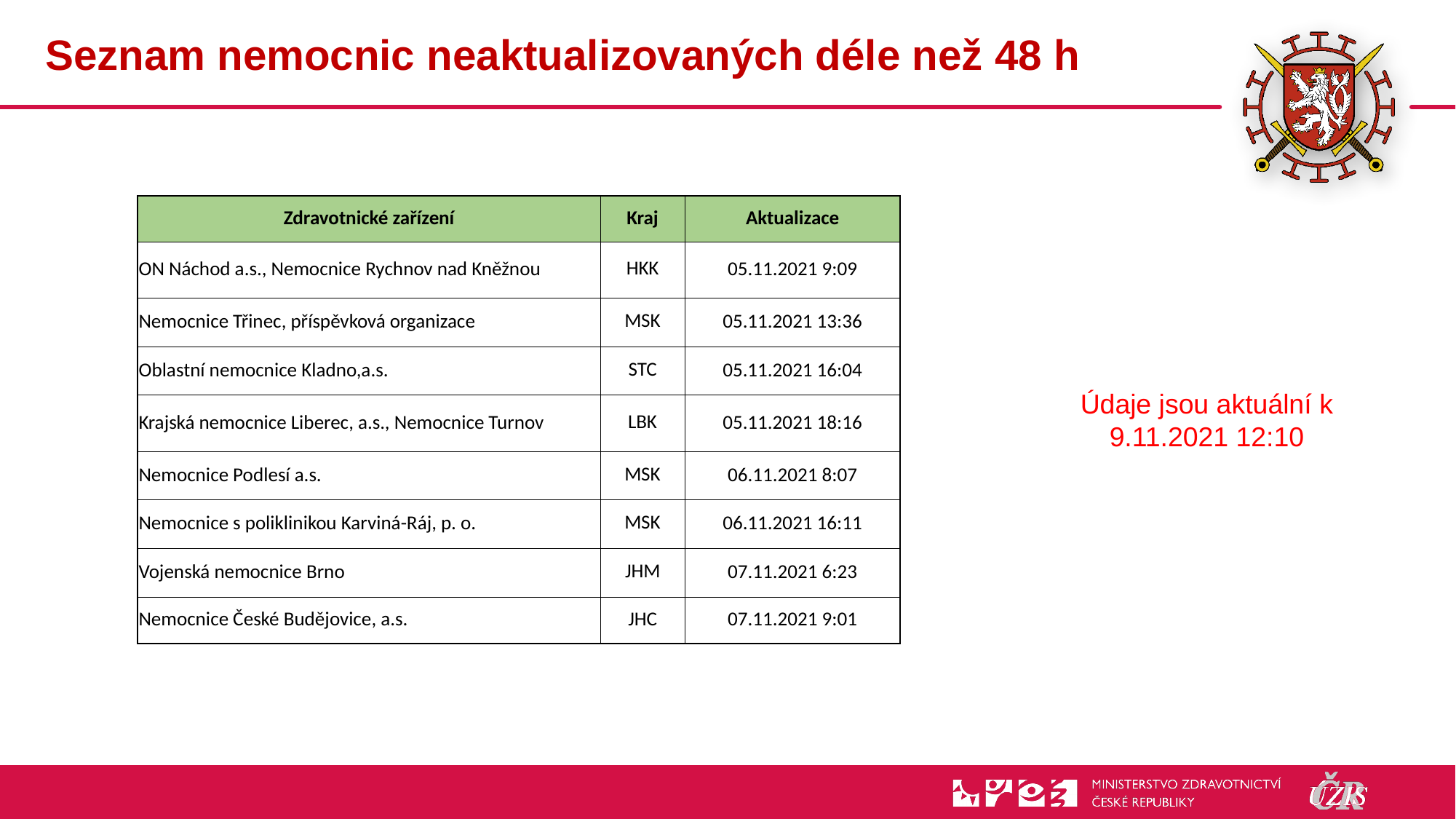

# Seznam nemocnic neaktualizovaných déle než 48 h
| Zdravotnické zařízení | Kraj | Aktualizace |
| --- | --- | --- |
| ON Náchod a.s., Nemocnice Rychnov nad Kněžnou | HKK | 05.11.2021 9:09 |
| Nemocnice Třinec, příspěvková organizace | MSK | 05.11.2021 13:36 |
| Oblastní nemocnice Kladno,a.s. | STC | 05.11.2021 16:04 |
| Krajská nemocnice Liberec, a.s., Nemocnice Turnov | LBK | 05.11.2021 18:16 |
| Nemocnice Podlesí a.s. | MSK | 06.11.2021 8:07 |
| Nemocnice s poliklinikou Karviná-Ráj, p. o. | MSK | 06.11.2021 16:11 |
| Vojenská nemocnice Brno | JHM | 07.11.2021 6:23 |
| Nemocnice České Budějovice, a.s. | JHC | 07.11.2021 9:01 |
Údaje jsou aktuální k 9.11.2021 12:10